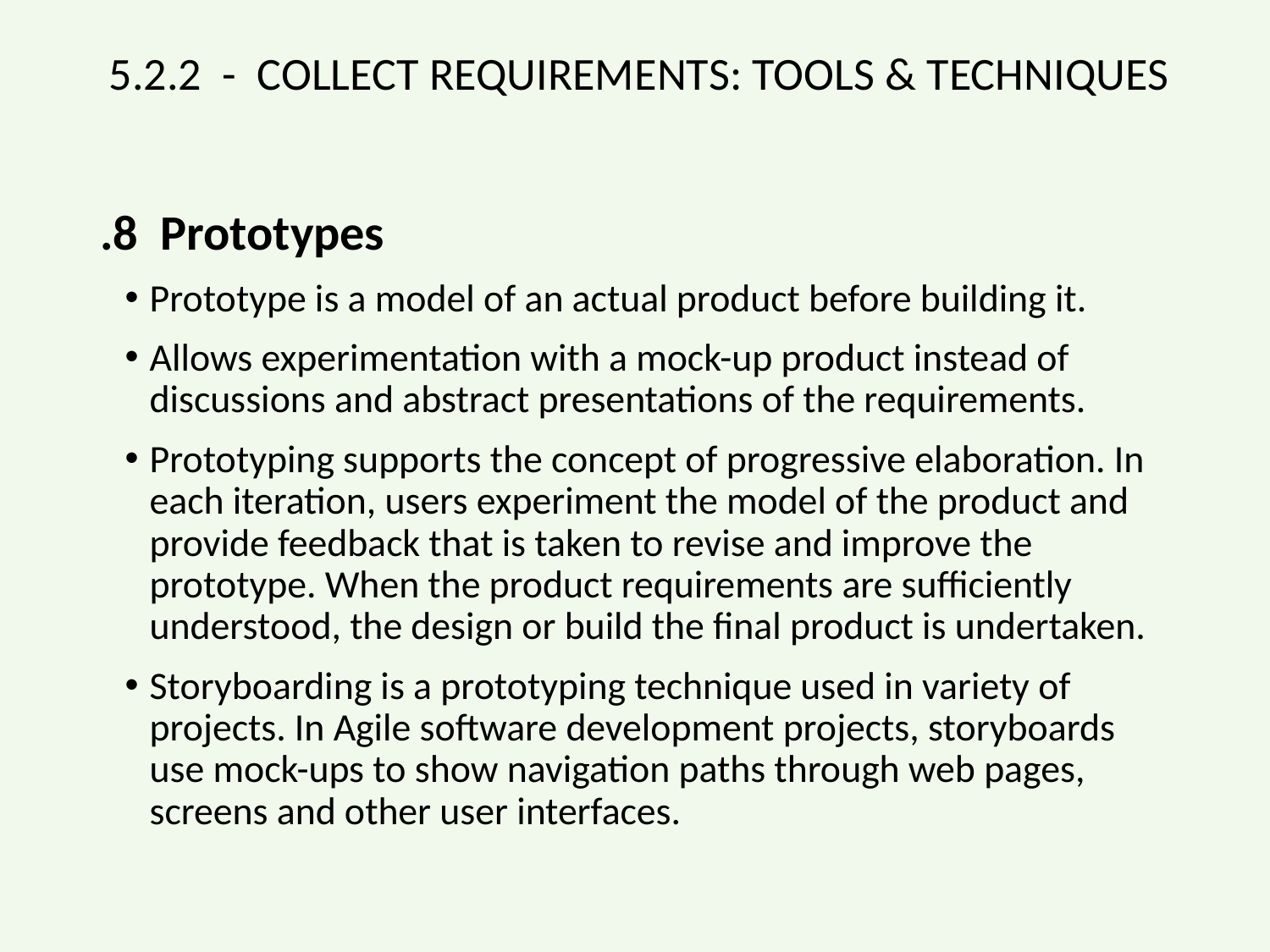

# 5.2.2  -  COLLECT REQUIREMENTS: TOOLS & TECHNIQUES
.8  Prototypes
Prototype is a model of an actual product before building it.
Allows experimentation with a mock-up product instead of discussions and abstract presentations of the requirements.
Prototyping supports the concept of progressive elaboration. In each iteration, users experiment the model of the product and  provide feedback that is taken to revise and improve the prototype. When the product requirements are sufficiently understood, the design or build the final product is undertaken.
Storyboarding is a prototyping technique used in variety of projects. In Agile software development projects, storyboards use mock-ups to show navigation paths through web pages, screens and other user interfaces.